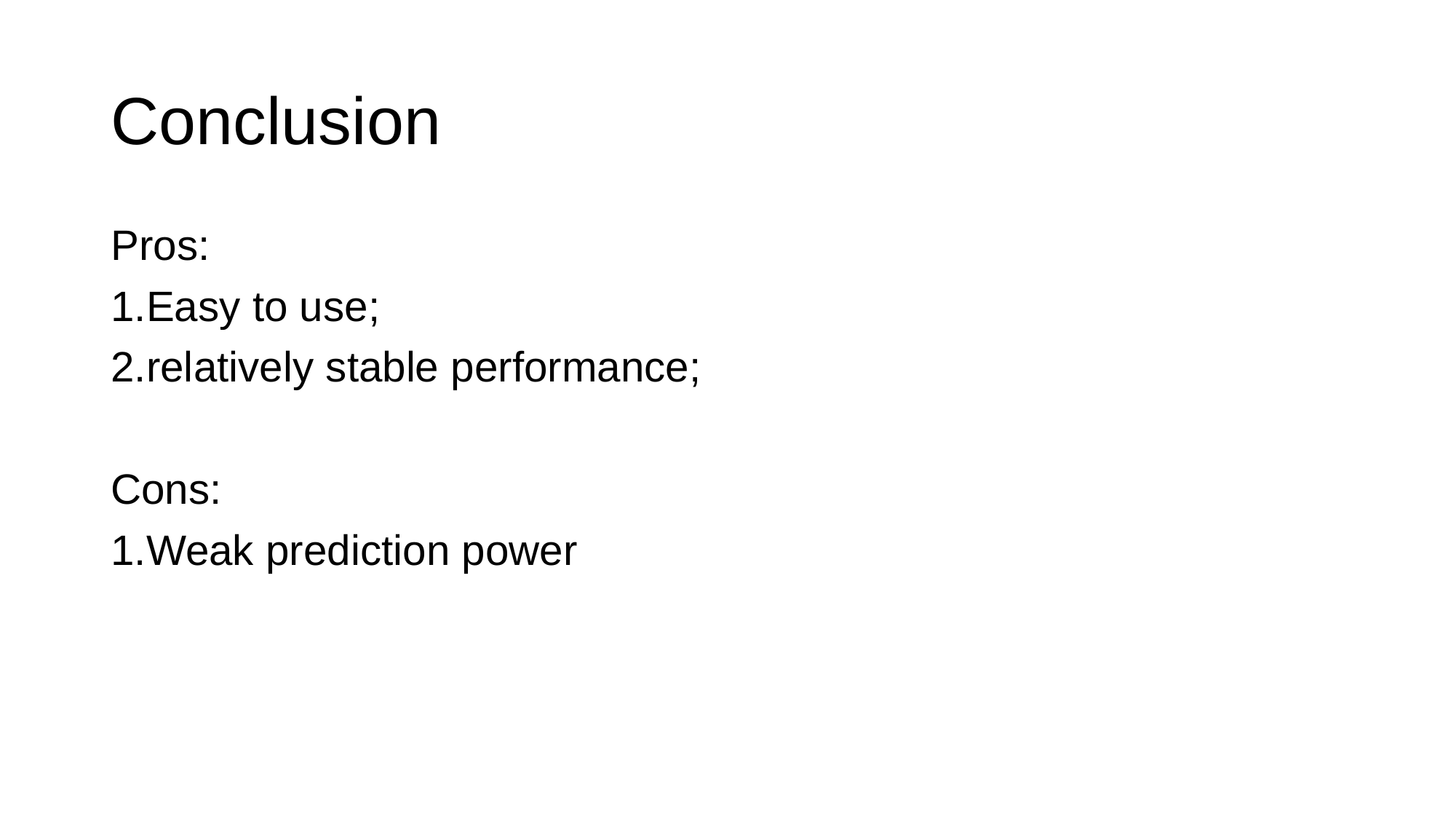

# Conclusion
Pros:
1.Easy to use;
2.relatively stable performance;

Cons:
1.Weak prediction power